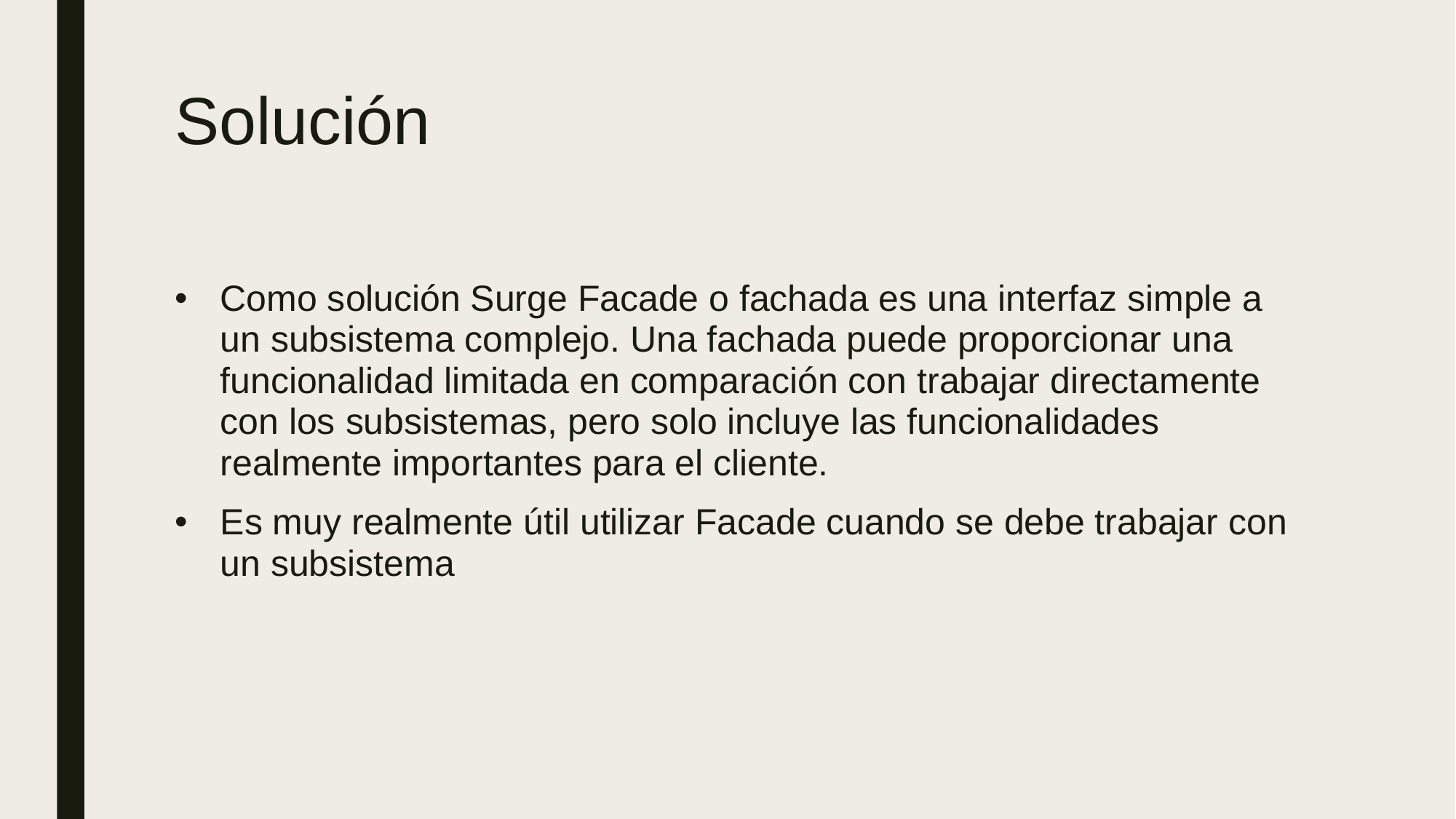

# Solución
Como solución Surge Facade o fachada es una interfaz simple a un subsistema complejo. Una fachada puede proporcionar una funcionalidad limitada en comparación con trabajar directamente con los subsistemas, pero solo incluye las funcionalidades realmente importantes para el cliente.
Es muy realmente útil utilizar Facade cuando se debe trabajar con un subsistema